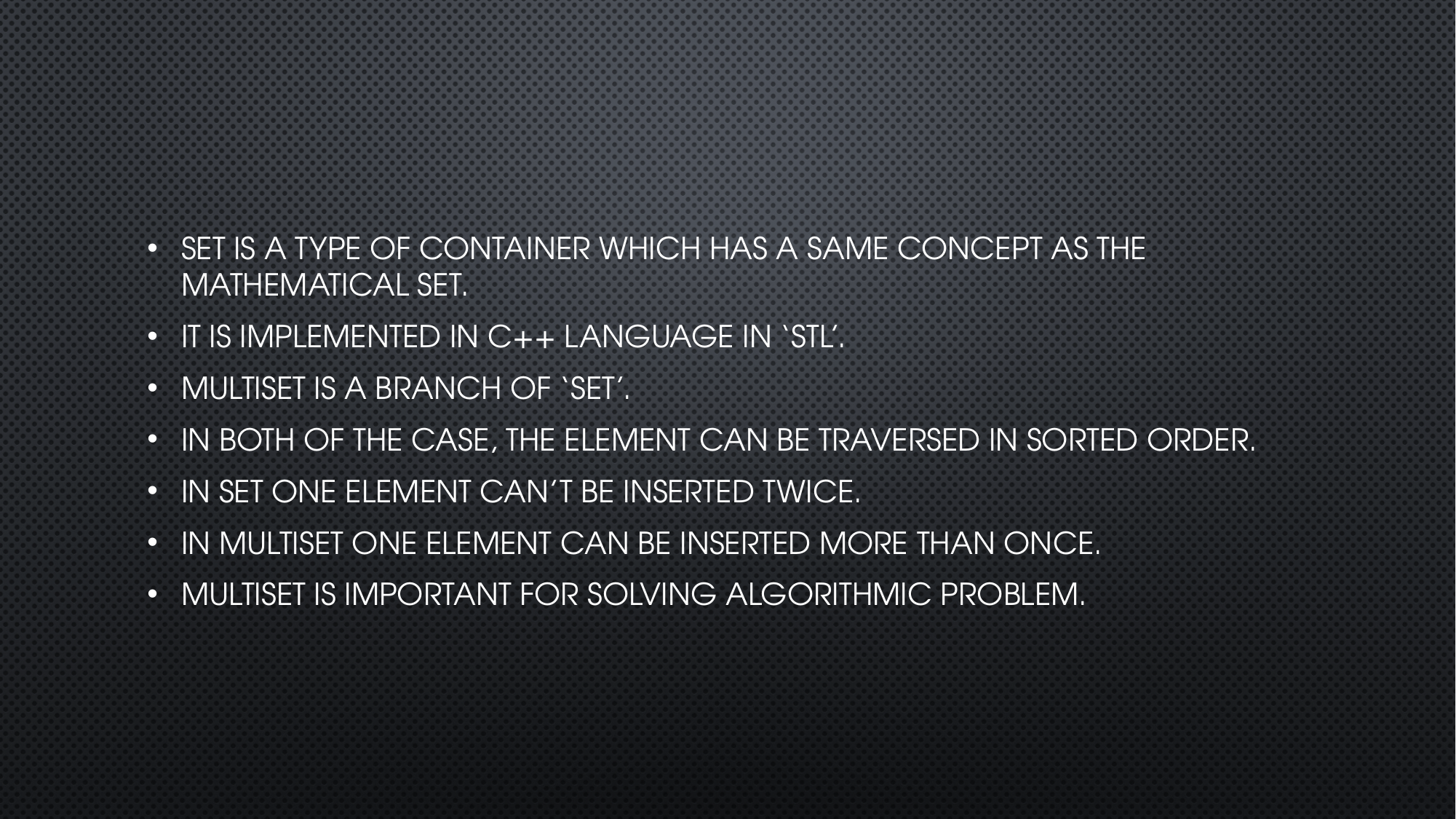

Set is a type of container which has a same concept as the mathematical set.
It is implemented in C++ language in ‘STL’.
Multiset is a branch of ‘Set’.
In both of the case, the element can be traversed in sorted order.
In set one element can’t be inserted twice.
In multiset one element can be inserted more than once.
Multiset is important for solving algorithmic problem.